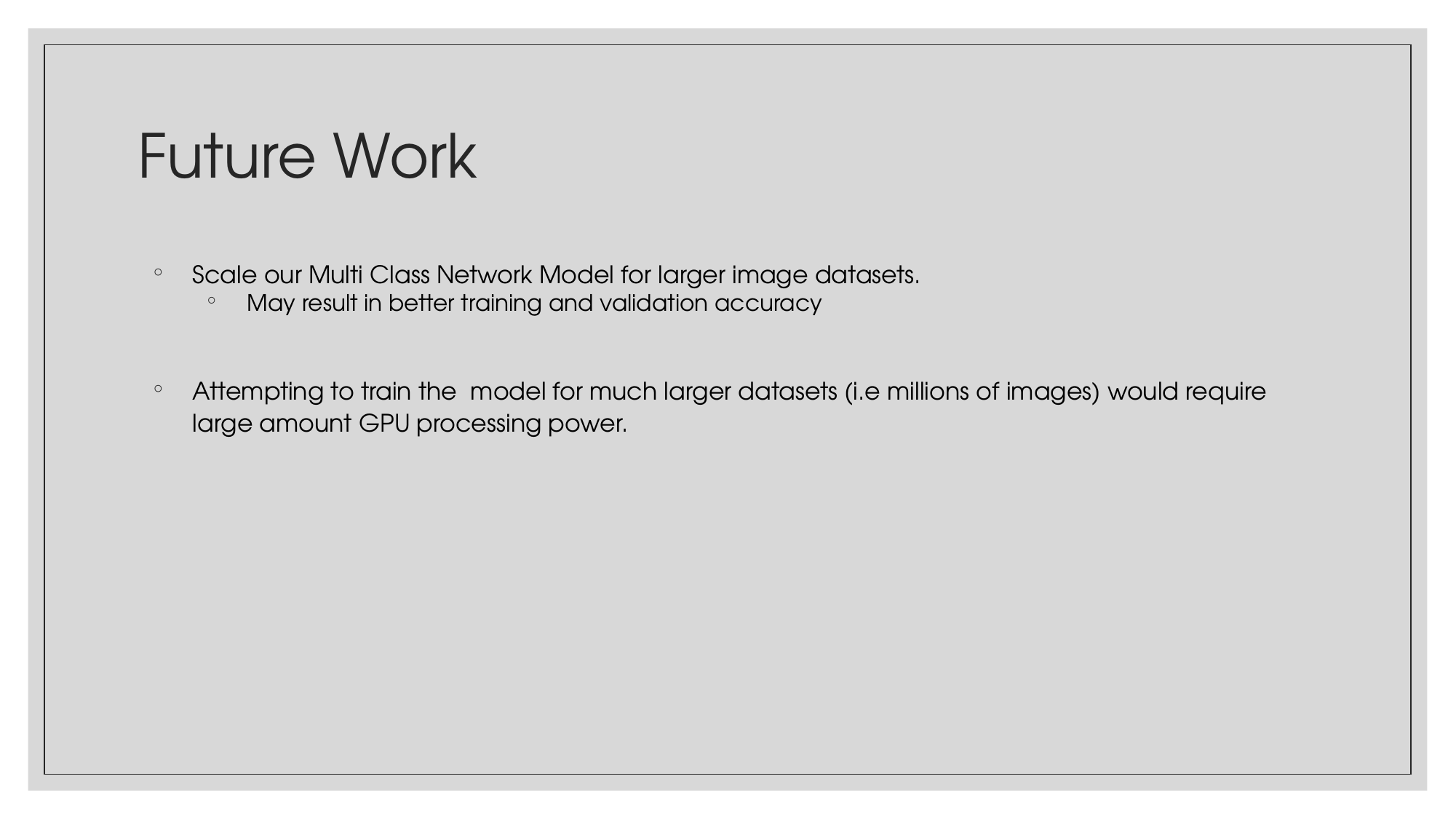

# Future Work
Scale our Multi Class Network Model for larger image datasets.
May result in better training and validation accuracy

Attempting to train the  model for much larger datasets (i.e millions of images) would require large amount GPU processing power.